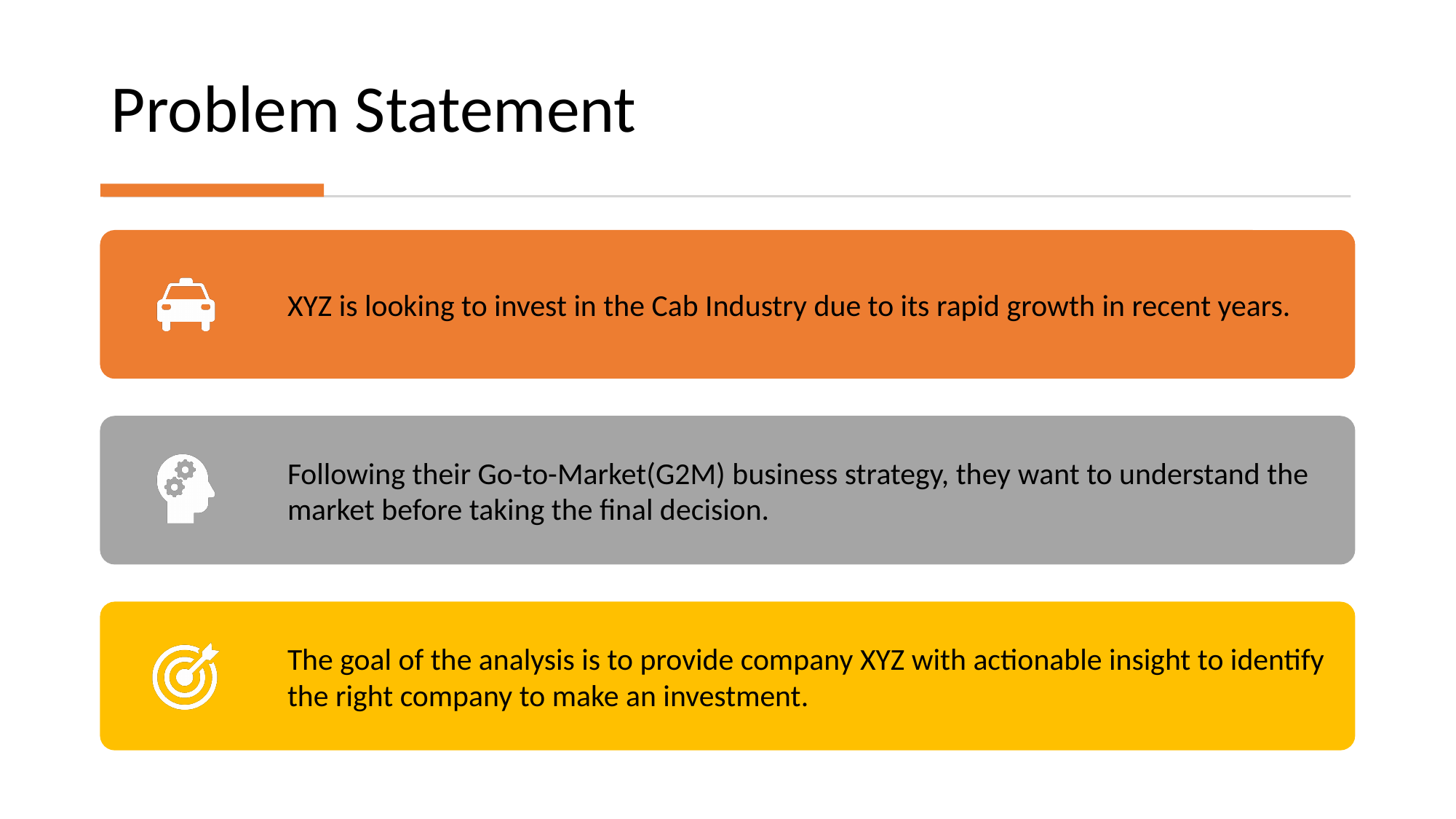

# Problem Statement

XYZ is looking to invest in the Cab Industry due to its rapid growth in recent years.
Following their Go-to-Market(G2M) business strategy, they want to understand the market before taking the final decision.
The goal of the analysis is to provide company XYZ with actionable insight to identify the right company to make an investment.